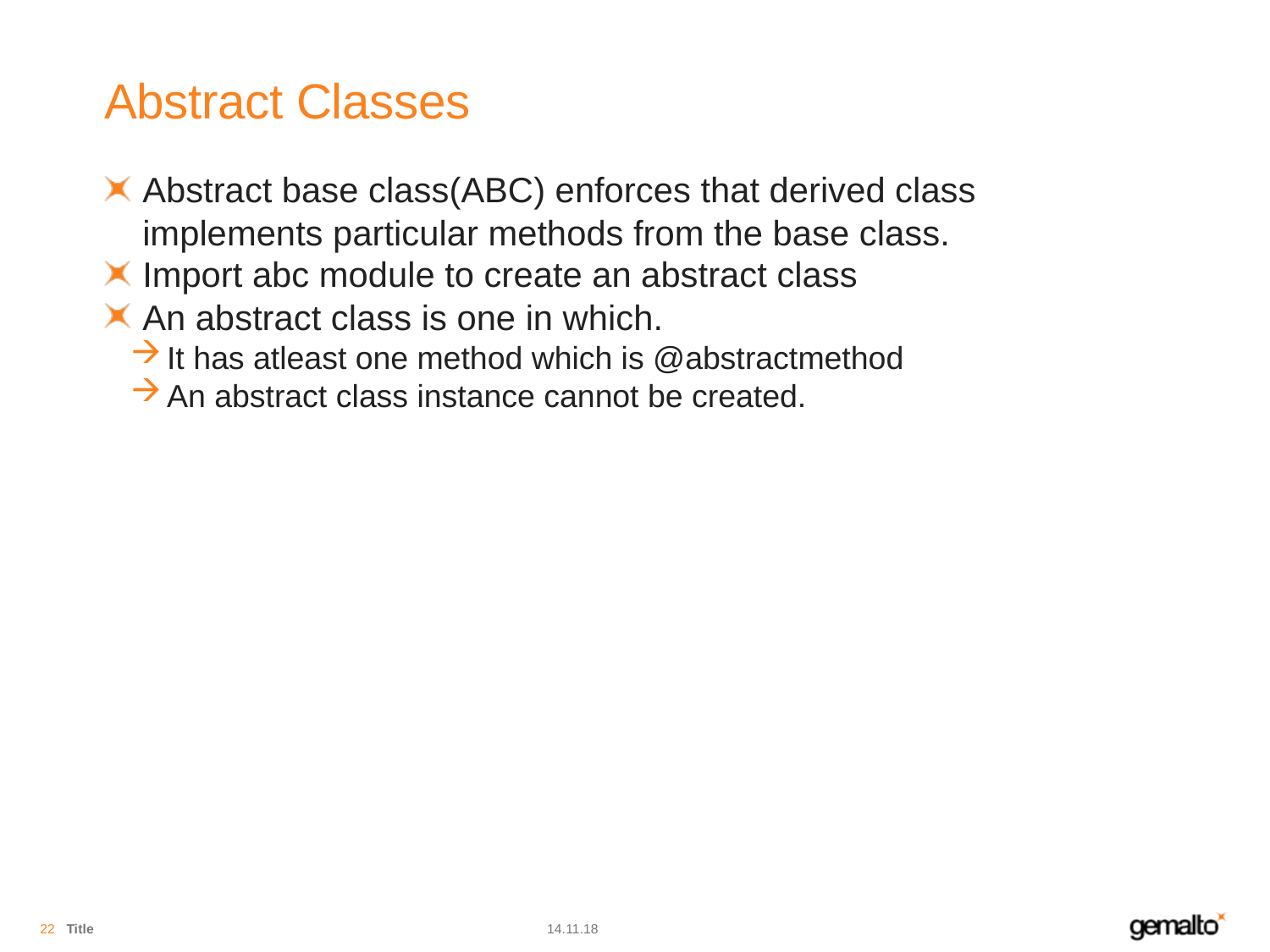

# Abstract Classes
Abstract base class(ABC) enforces that derived class implements particular methods from the base class.
Import abc module to create an abstract class
An abstract class is one in which.
It has atleast one method which is @abstractmethod
An abstract class instance cannot be created.
22
Title
14.11.18